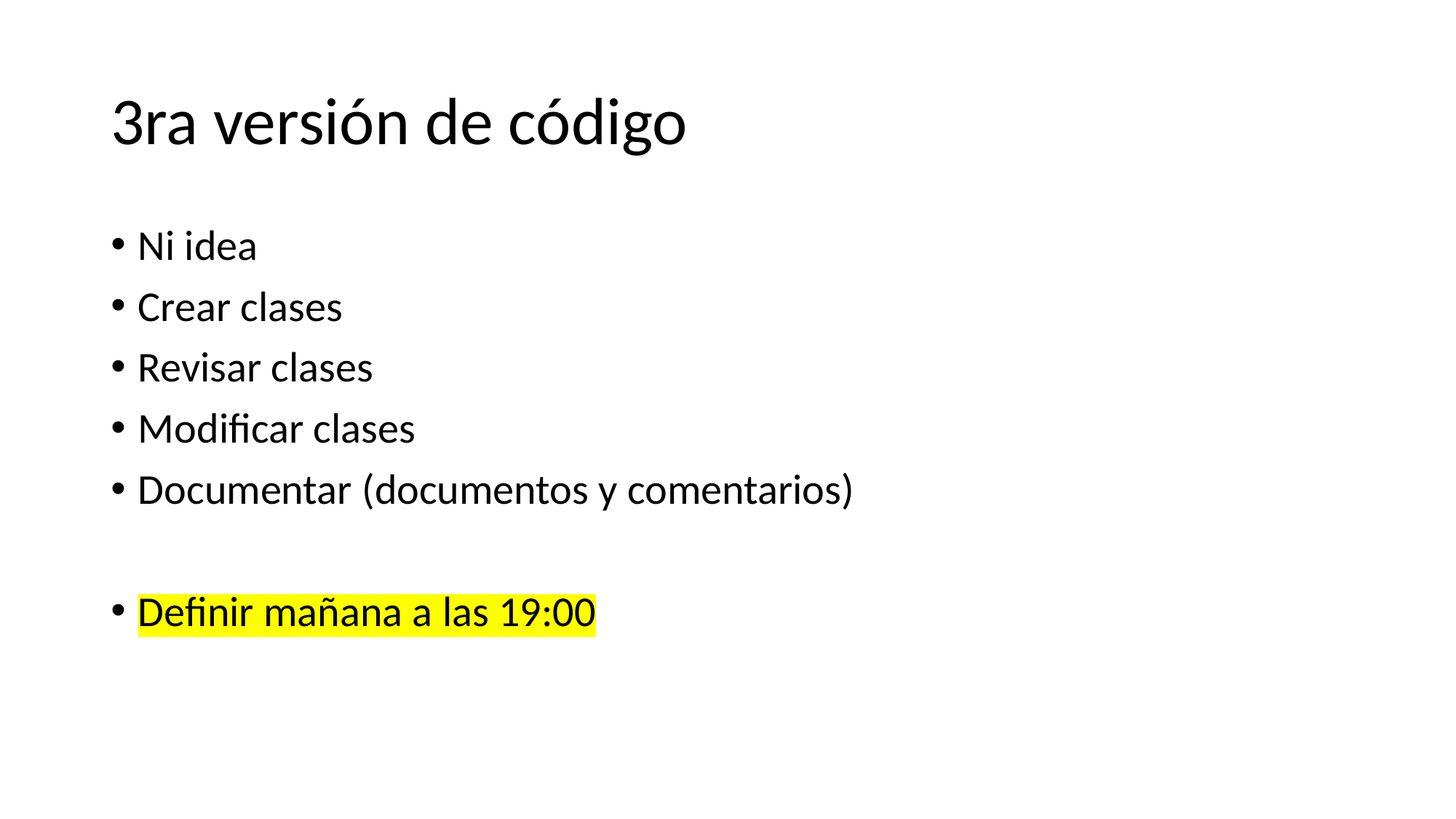

# 3ra versión de código
Ni idea
Crear clases
Revisar clases
Modificar clases
Documentar (documentos y comentarios)

Definir mañana a las 19:00